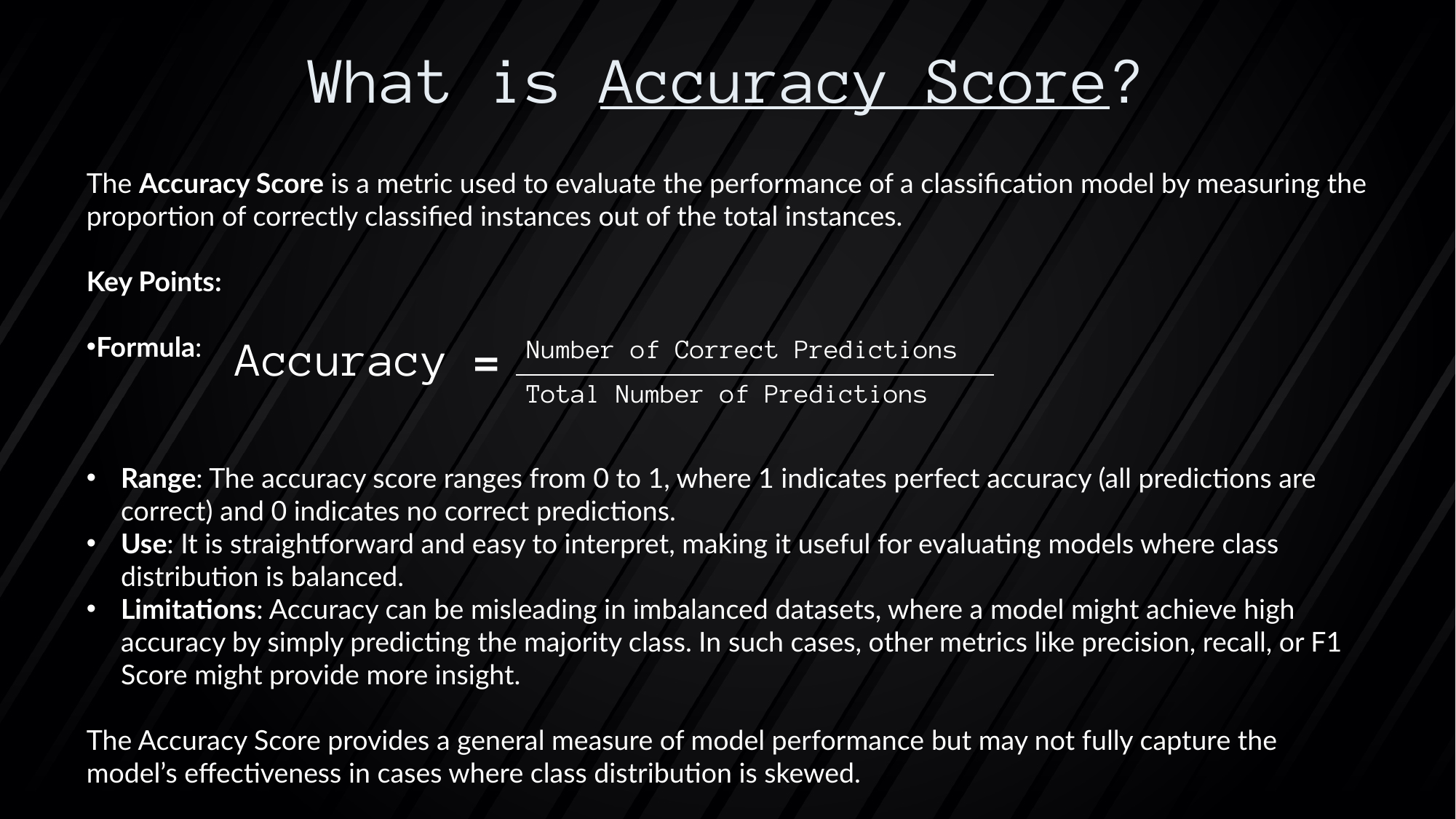

# What is Accuracy Score?
The Accuracy Score is a metric used to evaluate the performance of a classification model by measuring the proportion of correctly classified instances out of the total instances.

Key Points:

Formula:

Range: The accuracy score ranges from 0 to 1, where 1 indicates perfect accuracy (all predictions are correct) and 0 indicates no correct predictions.
Use: It is straightforward and easy to interpret, making it useful for evaluating models where class distribution is balanced.
Limitations: Accuracy can be misleading in imbalanced datasets, where a model might achieve high accuracy by simply predicting the majority class. In such cases, other metrics like precision, recall, or F1 Score might provide more insight.

The Accuracy Score provides a general measure of model performance but may not fully capture the model’s effectiveness in cases where class distribution is skewed.
| Accuracy = | Number of Correct Predictions |
| --- | --- |
|  | Total Number of Predictions |